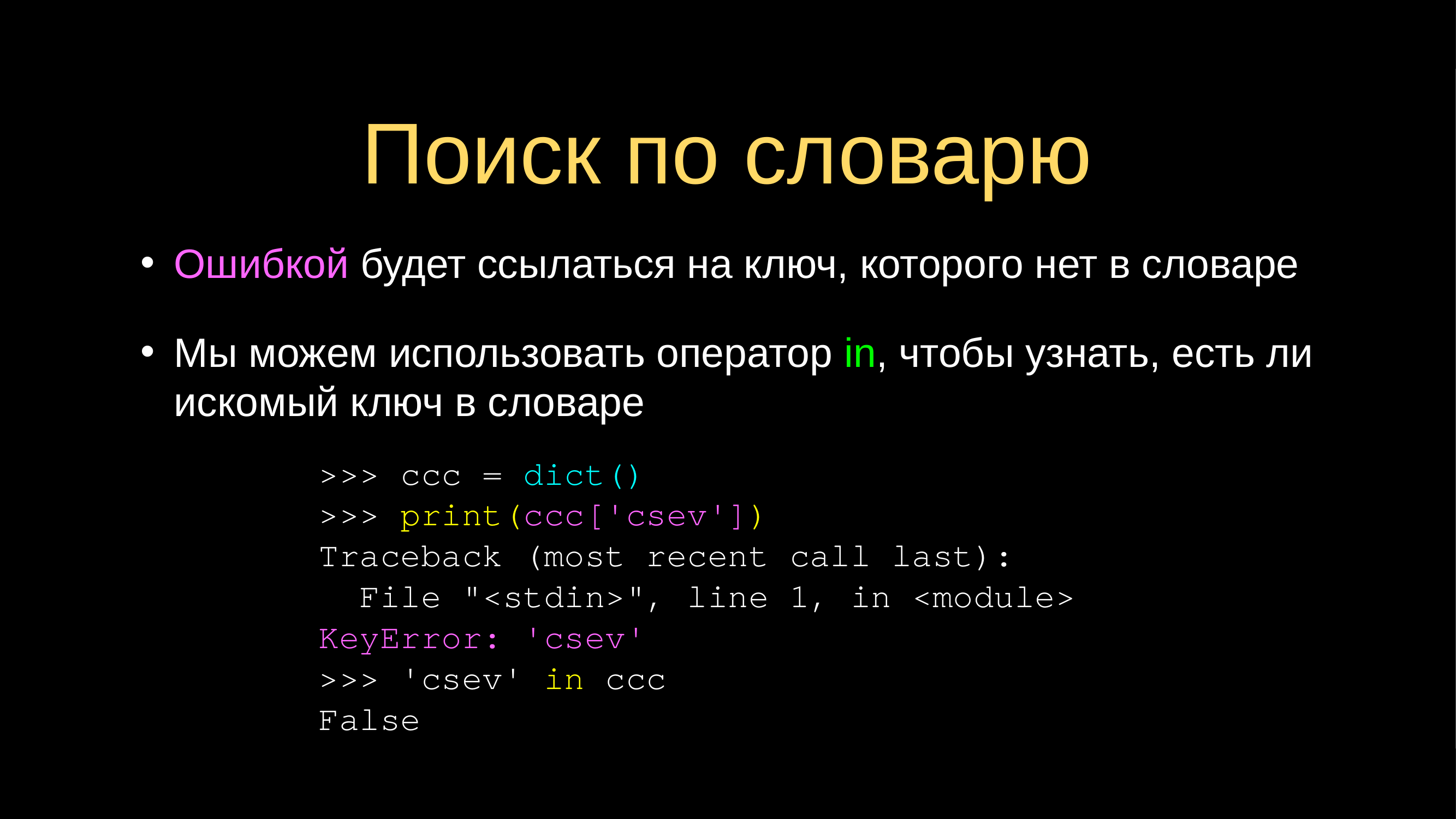

# Поиск по словарю
Ошибкой будет ссылаться на ключ, которого нет в словаре
Мы можем использовать оператор in, чтобы узнать, есть ли искомый ключ в словаре
>>> ccc = dict()
>>> print(ccc['csev'])
Traceback (most recent call last):
  File "<stdin>", line 1, in <module>
KeyError: 'csev'
>>> 'csev' in ccc
False